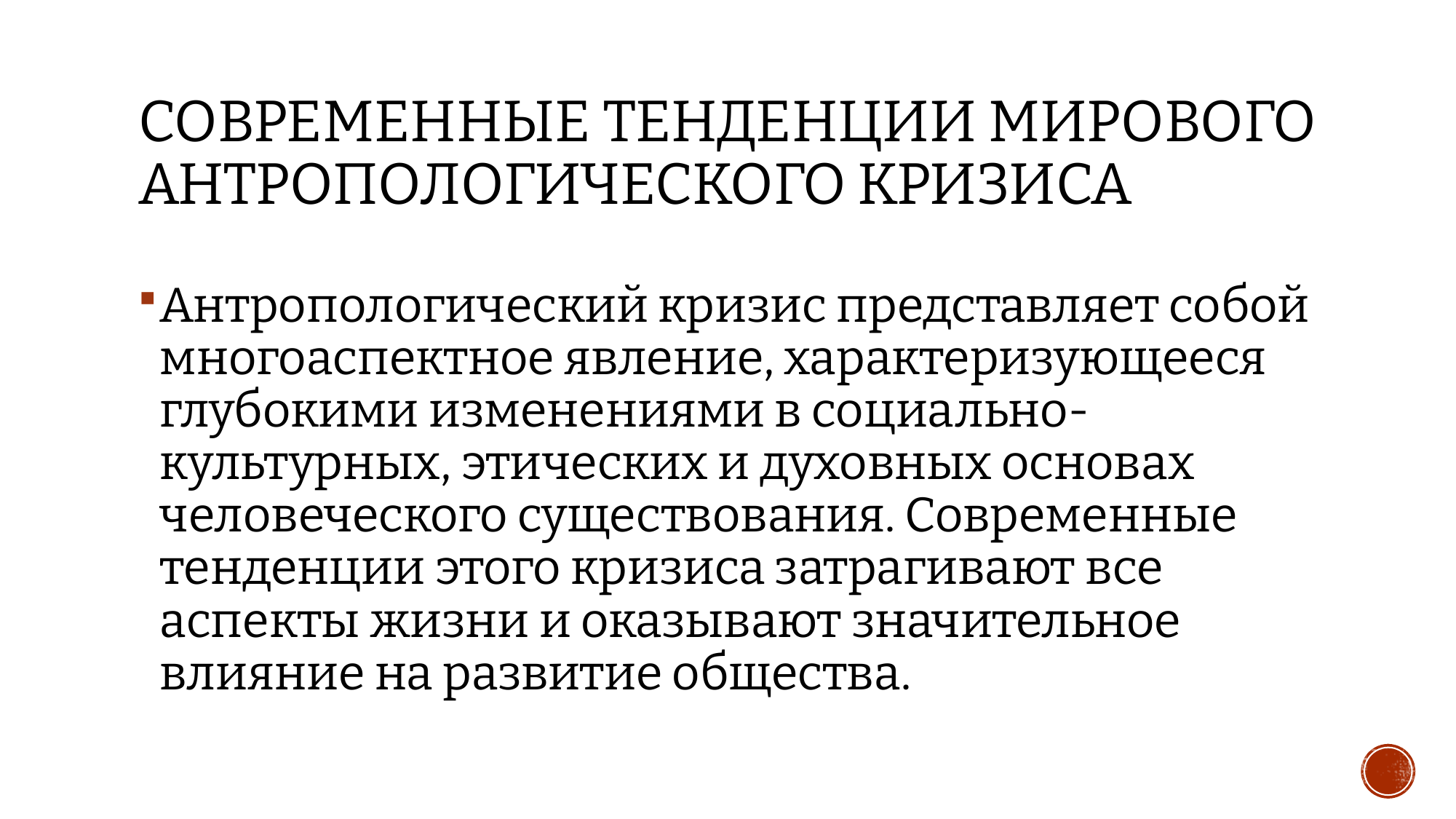

# Современные тенденции мирового антропологического кризиса
Антропологический кризис представляет собой многоаспектное явление, характеризующееся глубокими изменениями в социально-культурных, этических и духовных основах человеческого существования. Современные тенденции этого кризиса затрагивают все аспекты жизни и оказывают значительное влияние на развитие общества.